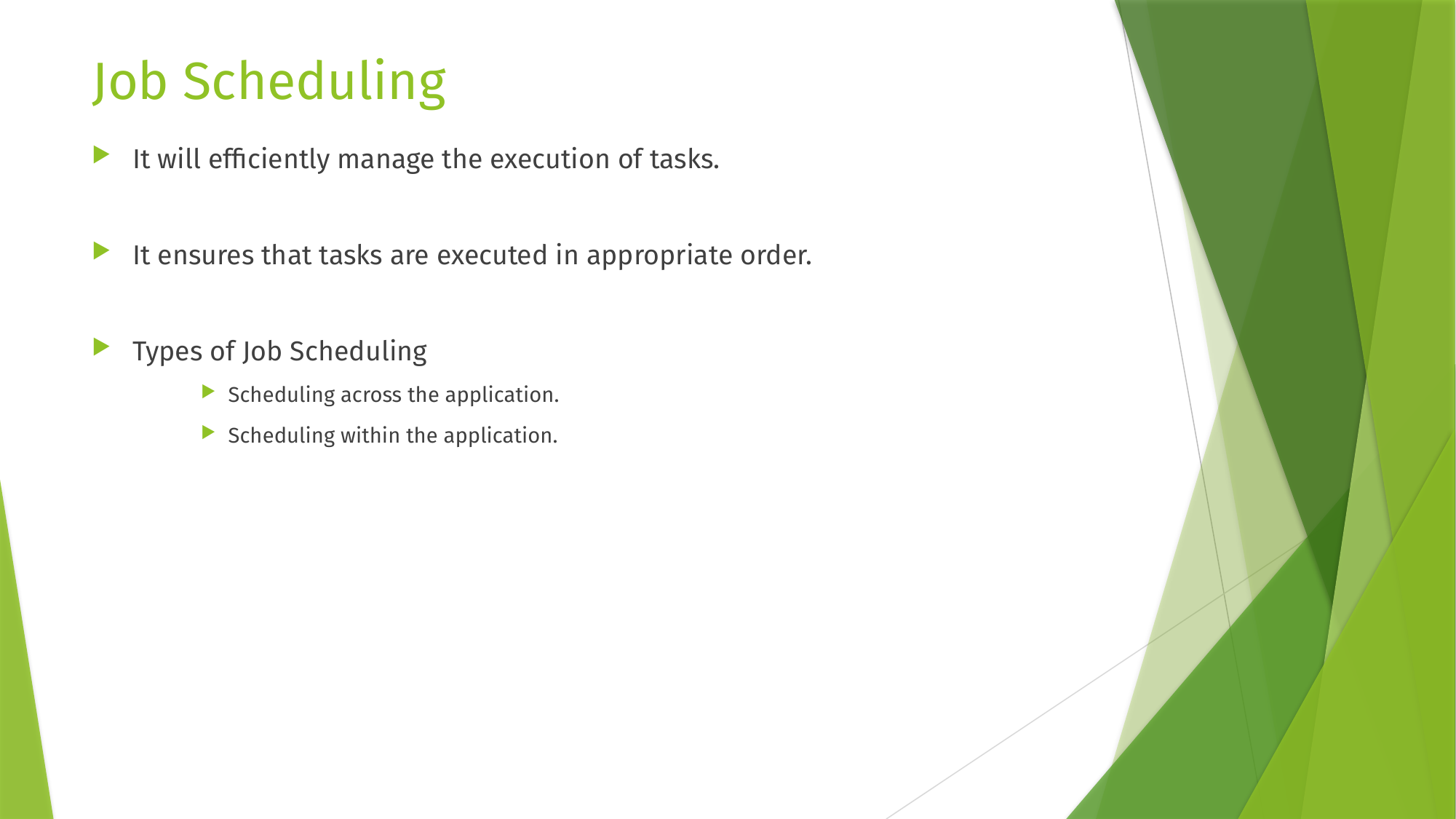

# Job Scheduling
It will efficiently manage the execution of tasks.

It ensures that tasks are executed in appropriate order.

Types of Job Scheduling
Scheduling across the application.
Scheduling within the application.